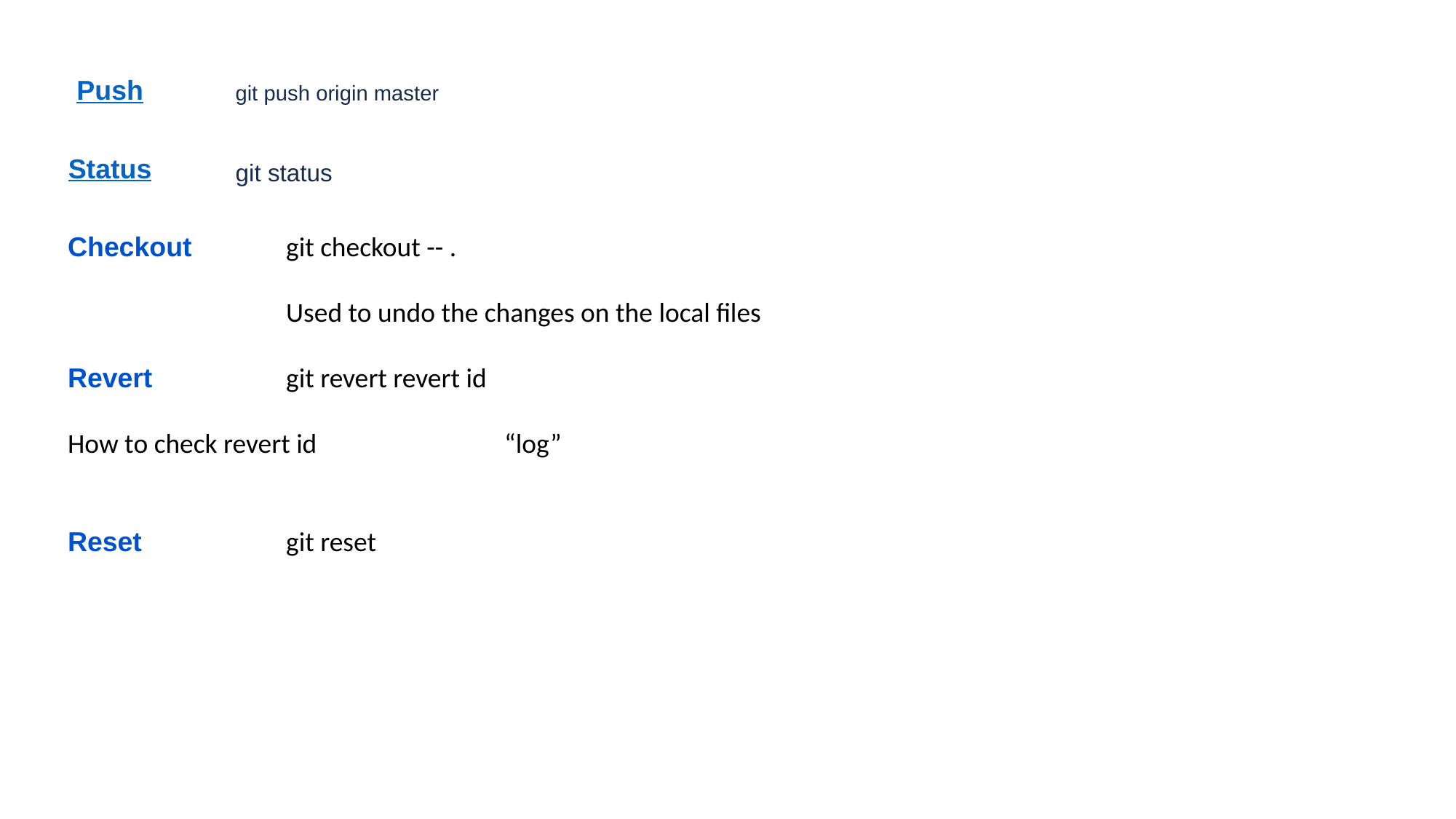

Push
git push origin master
Status
git status
Checkout 	git checkout -- .

		Used to undo the changes on the local files

Revert  	 	git revert revert id

How to check revert id 		“log”

Reset   		git reset